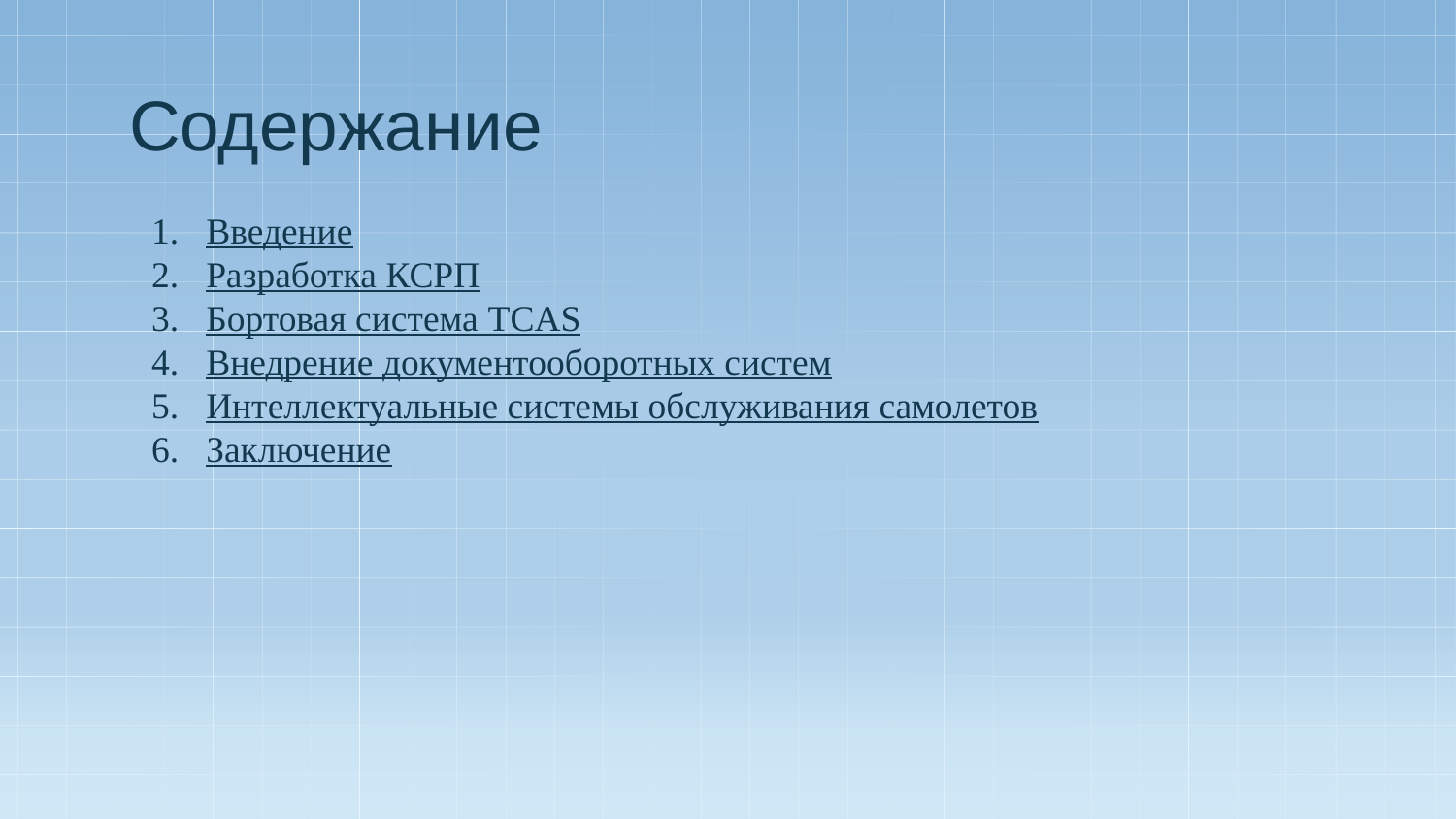

# Содержание
Введение
Разработка КСРП
Бортовая система TCAS
Внедрение документооборотных систем
Интеллектуальные системы обслуживания самолетов
Заключение